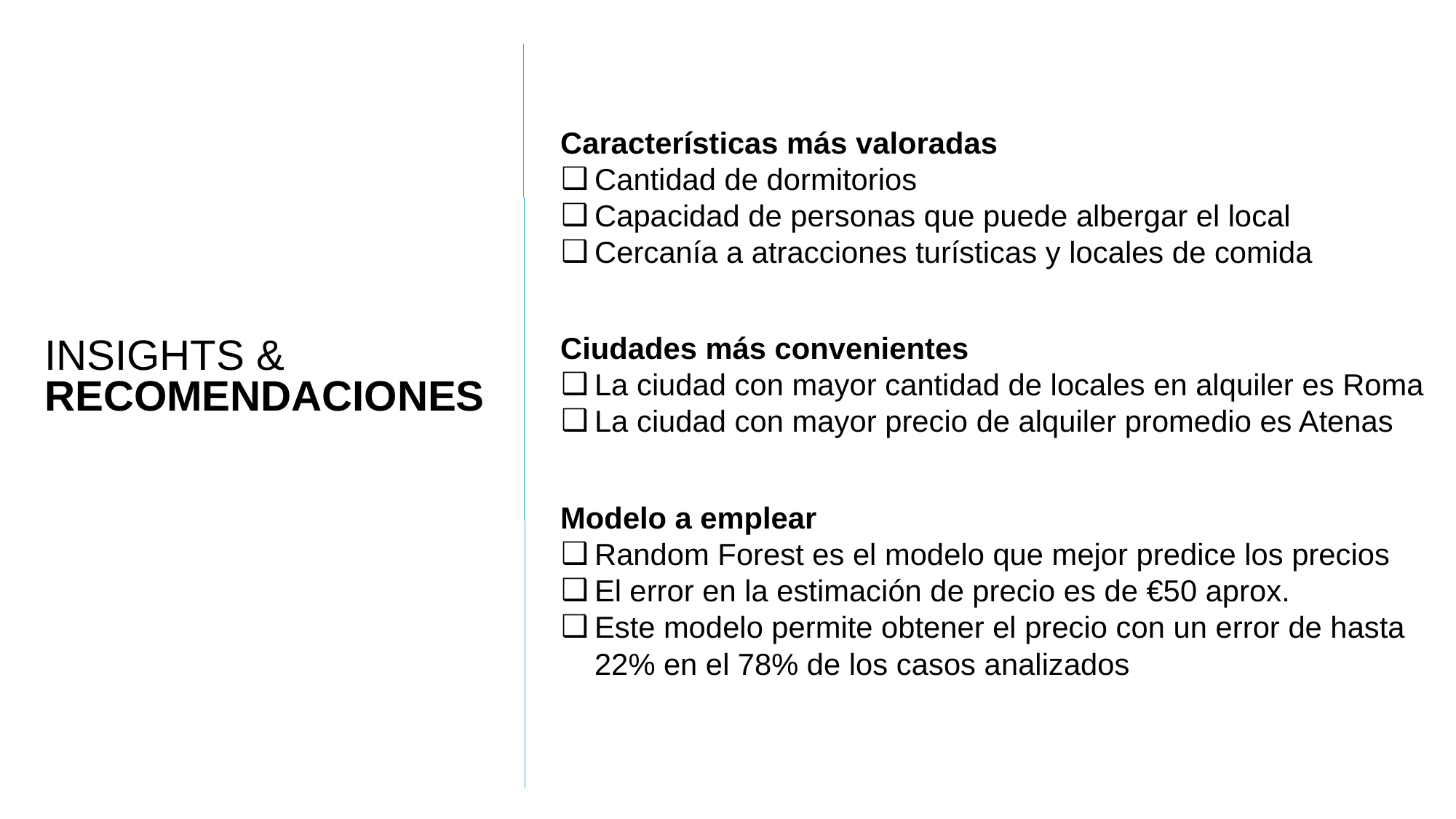

Características más valoradas
Cantidad de dormitorios
Capacidad de personas que puede albergar el local
Cercanía a atracciones turísticas y locales de comida
Ciudades más convenientes
La ciudad con mayor cantidad de locales en alquiler es Roma
La ciudad con mayor precio de alquiler promedio es Atenas
INSIGHTS & RECOMENDACIONES
Modelo a emplear
Random Forest es el modelo que mejor predice los precios
El error en la estimación de precio es de €50 aprox.
Este modelo permite obtener el precio con un error de hasta 22% en el 78% de los casos analizados
12